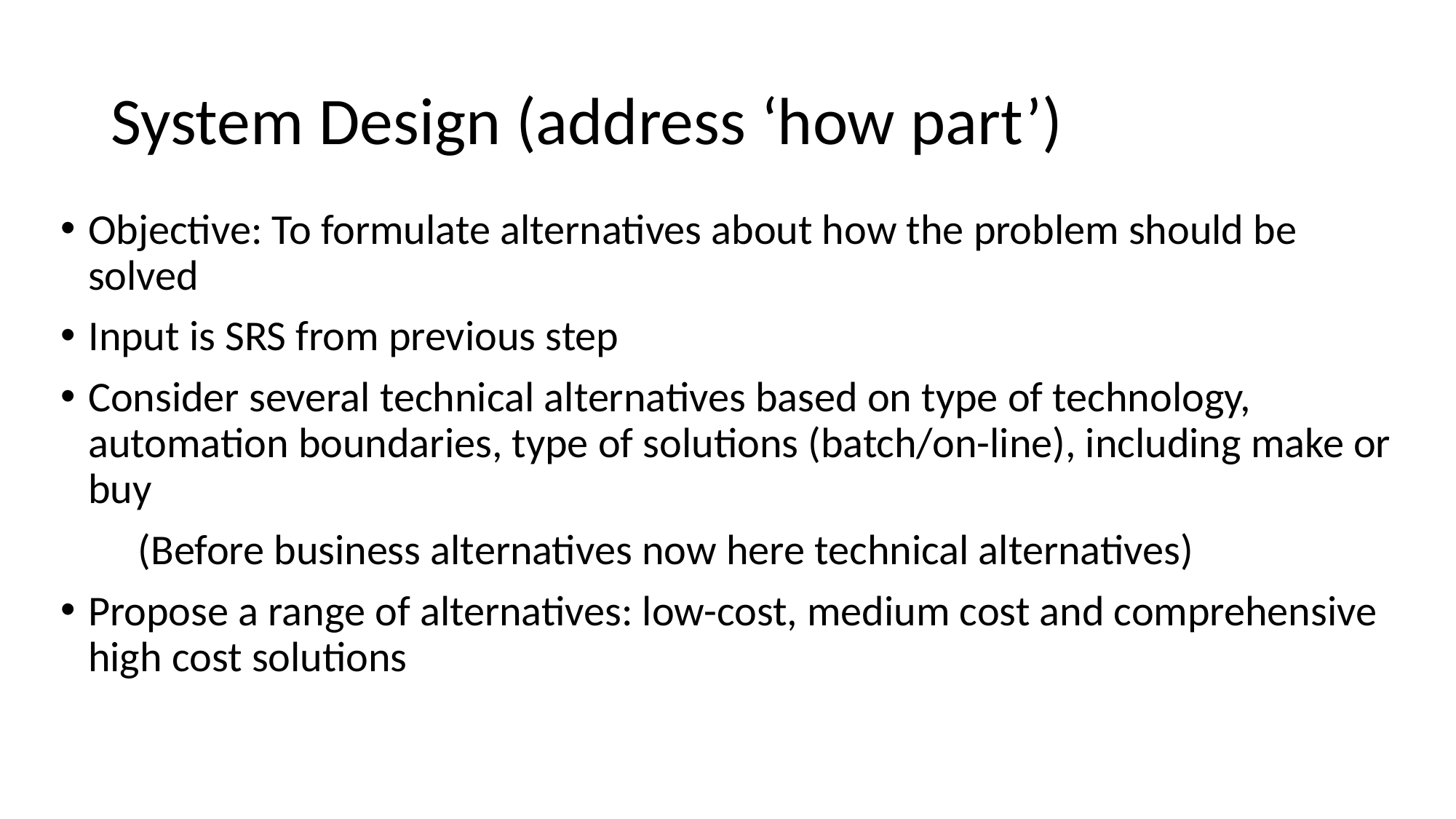

# System Design (address ‘how part’)
Objective: To formulate alternatives about how the problem should be solved
Input is SRS from previous step
Consider several technical alternatives based on type of technology, automation boundaries, type of solutions (batch/on-line), including make or buy
        (Before business alternatives now here technical alternatives)
Propose a range of alternatives: low-cost, medium cost and comprehensive high cost solutions